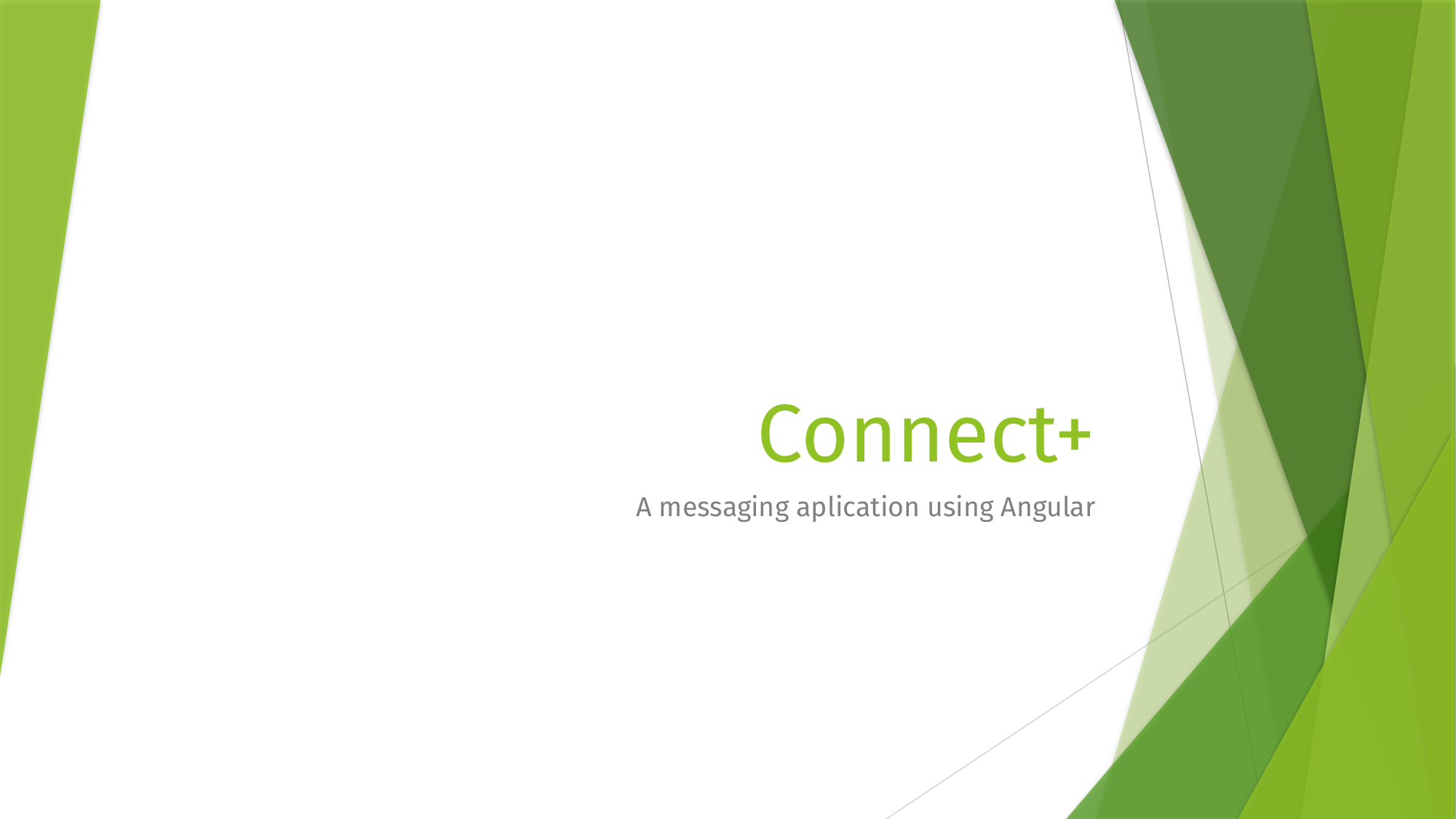

# Connect+
A messaging aplication using Angular